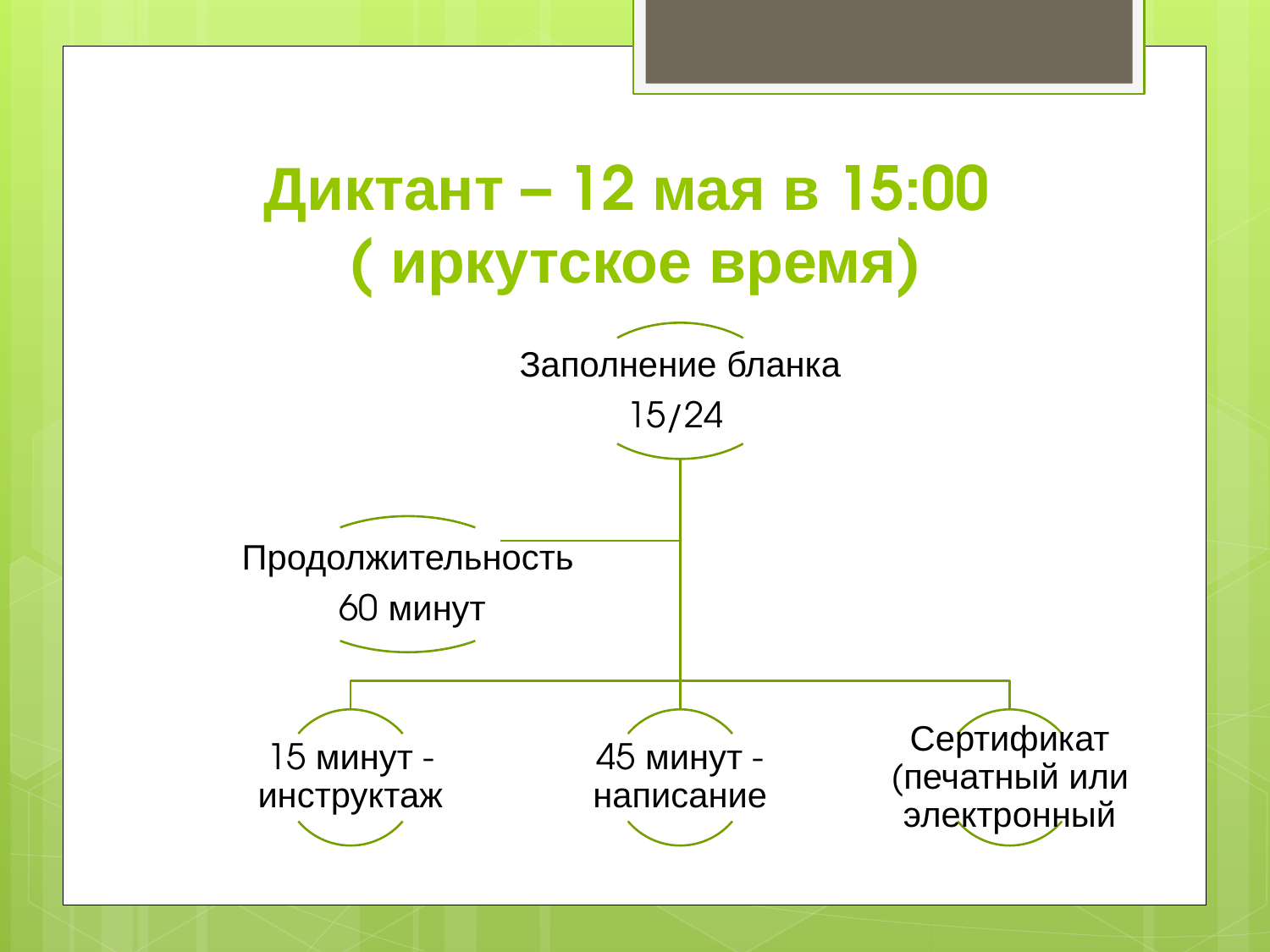

# Диктант – 12 мая в 15:00 ( иркутское время)
Заполнение бланка
15/24
15 минут - инструктаж
45 минут - написание
Сертификат (печатный или электронный
Продолжительность
 60 минут